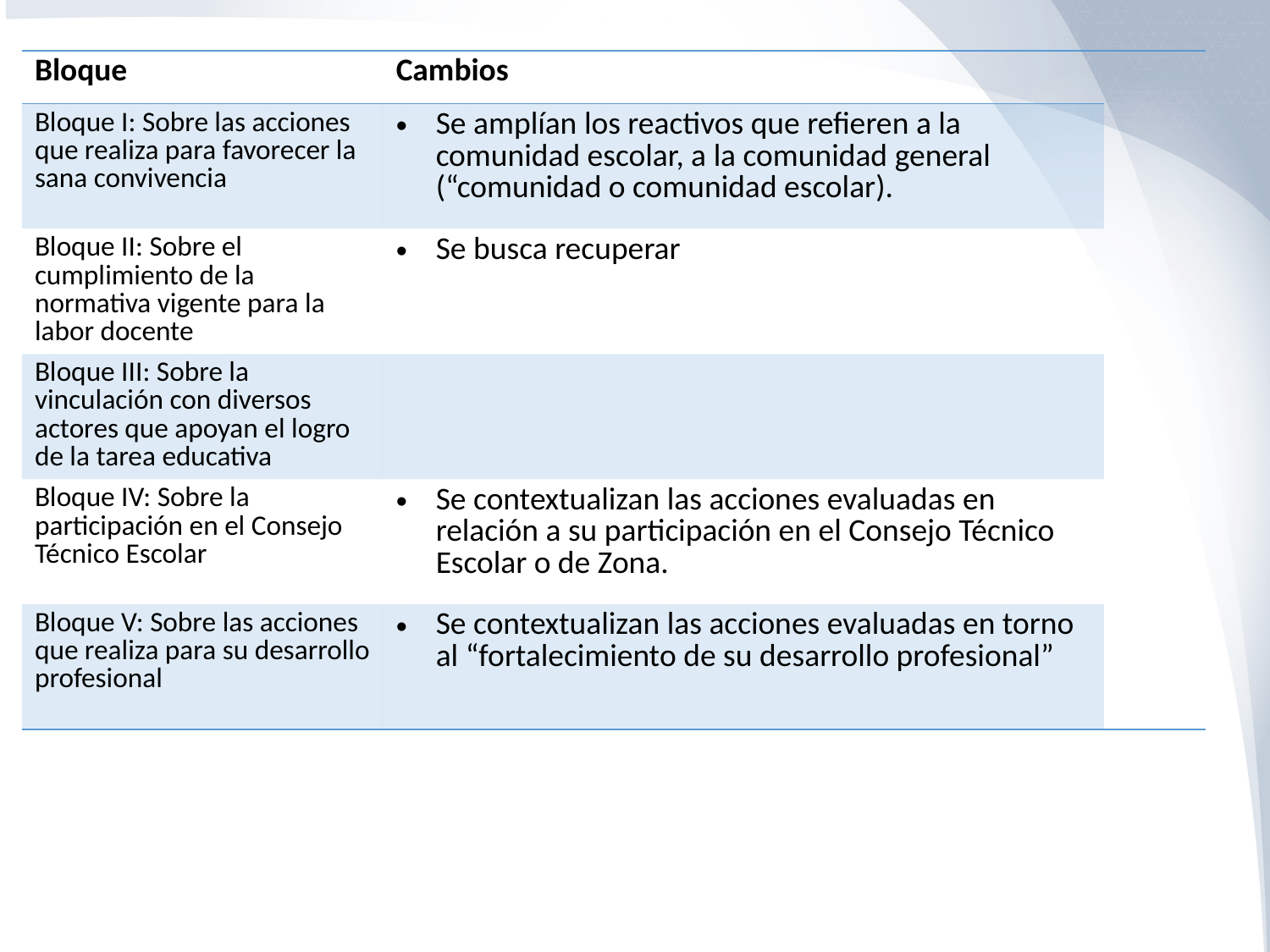

| Bloque | Cambios |  |
| --- | --- | --- |
| Bloque I: Sobre las acciones que realiza para favorecer la sana convivencia | Se amplían los reactivos que refieren a la comunidad escolar, a la comunidad general (“comunidad o comunidad escolar). |  |
| Bloque II: Sobre el cumplimiento de la normativa vigente para la labor docente | Se busca recuperar |  |
| Bloque III: Sobre la vinculación con diversos actores que apoyan el logro de la tarea educativa |  |  |
| Bloque IV: Sobre la participación en el Consejo Técnico Escolar | Se contextualizan las acciones evaluadas en relación a su participación en el Consejo Técnico Escolar o de Zona. |  |
| Bloque V: Sobre las acciones que realiza para su desarrollo profesional | Se contextualizan las acciones evaluadas en torno al “fortalecimiento de su desarrollo profesional” |  |
#